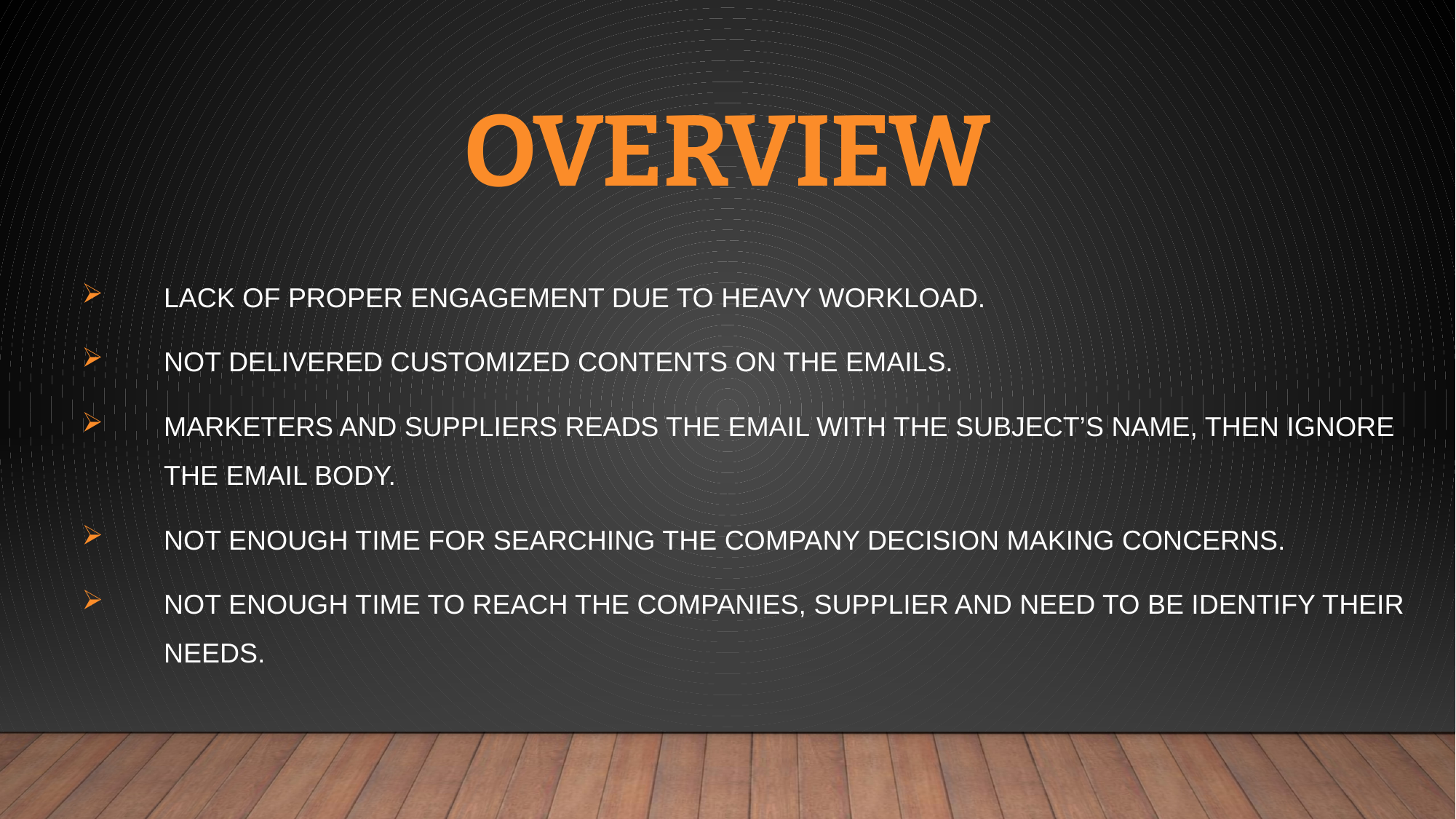

# Overview
Lack of Proper Engagement due to heavy workload.
Not Delivered customized contents on the emails.
Marketers and suppliers reads the email with the subject’s name, then ignore the email body.
Not enough time for searching the company decision making concerns.
Not enough time to reach the companies, supplier and need to be identify their needs.